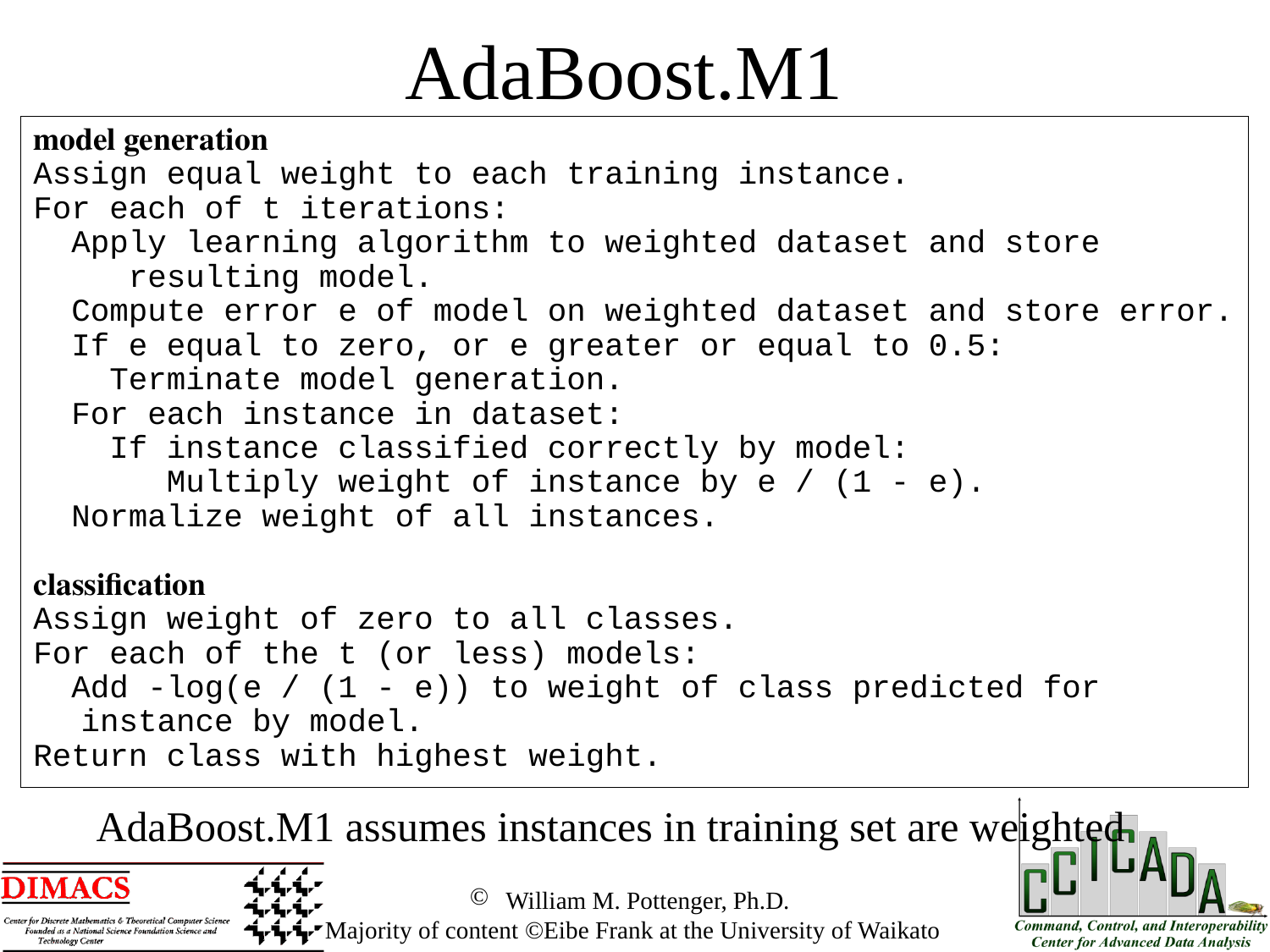

AdaBoost.M1
model generation
Assign equal weight to each training instance.
For each of t iterations:
  Apply learning algorithm to weighted dataset and store
     resulting model.
  Compute error e of model on weighted dataset and store error.
  If e equal to zero, or e greater or equal to 0.5:
    Terminate model generation.
  For each instance in dataset:
    If instance classified correctly by model:
       Multiply weight of instance by e / (1 - e).
  Normalize weight of all instances.

classification
Assign weight of zero to all classes.
For each of the t (or less) models:
  Add -log(e / (1 - e)) to weight of class predicted for instance by model.
Return class with highest weight.
AdaBoost.M1 assumes instances in training set are weighted
 William M. Pottenger, Ph.D.
 Majority of content ©Eibe Frank at the University of Waikato